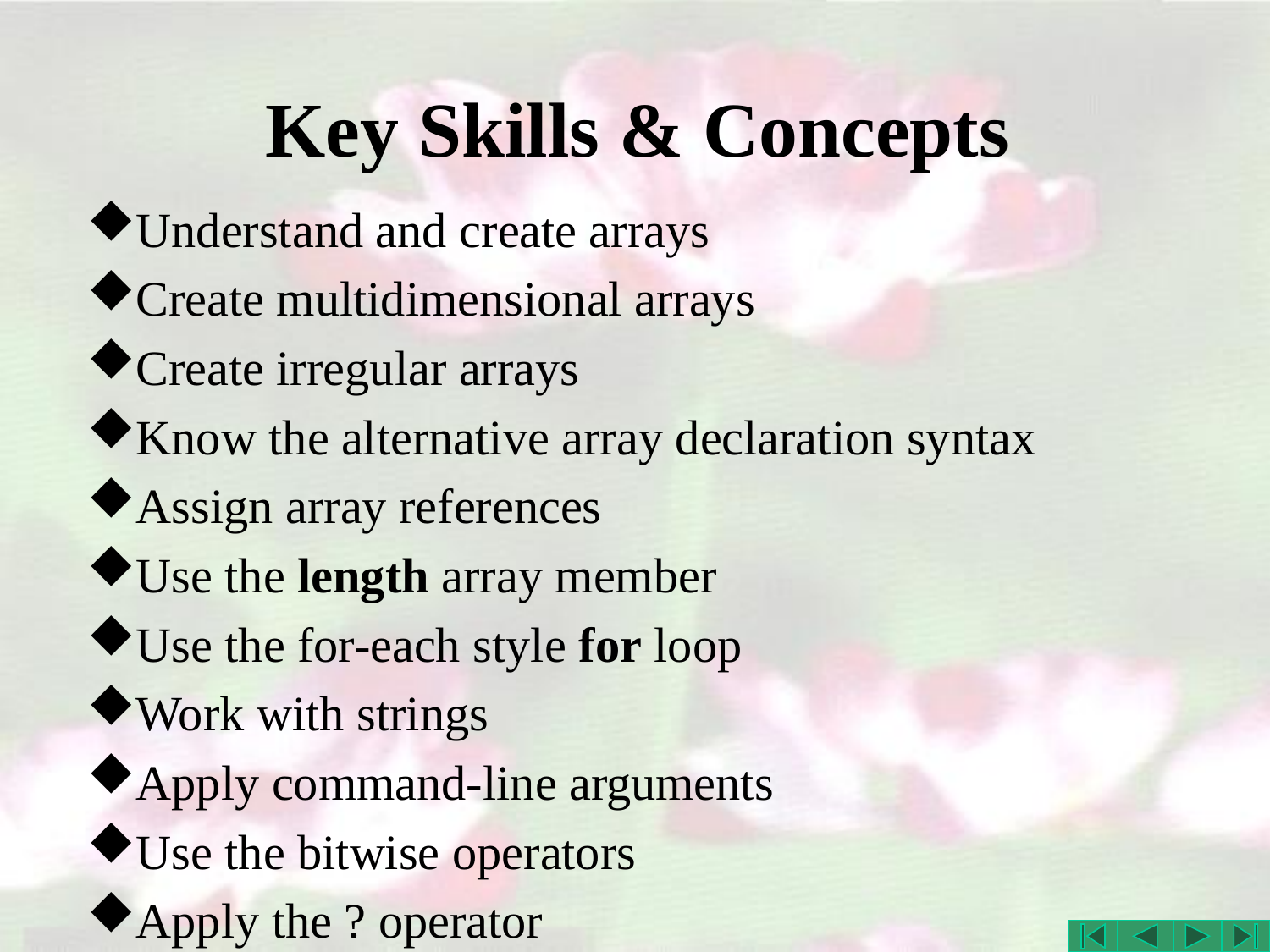

# Key Skills & Concepts
Understand and create arrays
Create multidimensional arrays
Create irregular arrays
Know the alternative array declaration syntax
Assign array references
Use the length array member
Use the for-each style for loop
Work with strings
Apply command-line arguments
Use the bitwise operators
Apply the ? operator